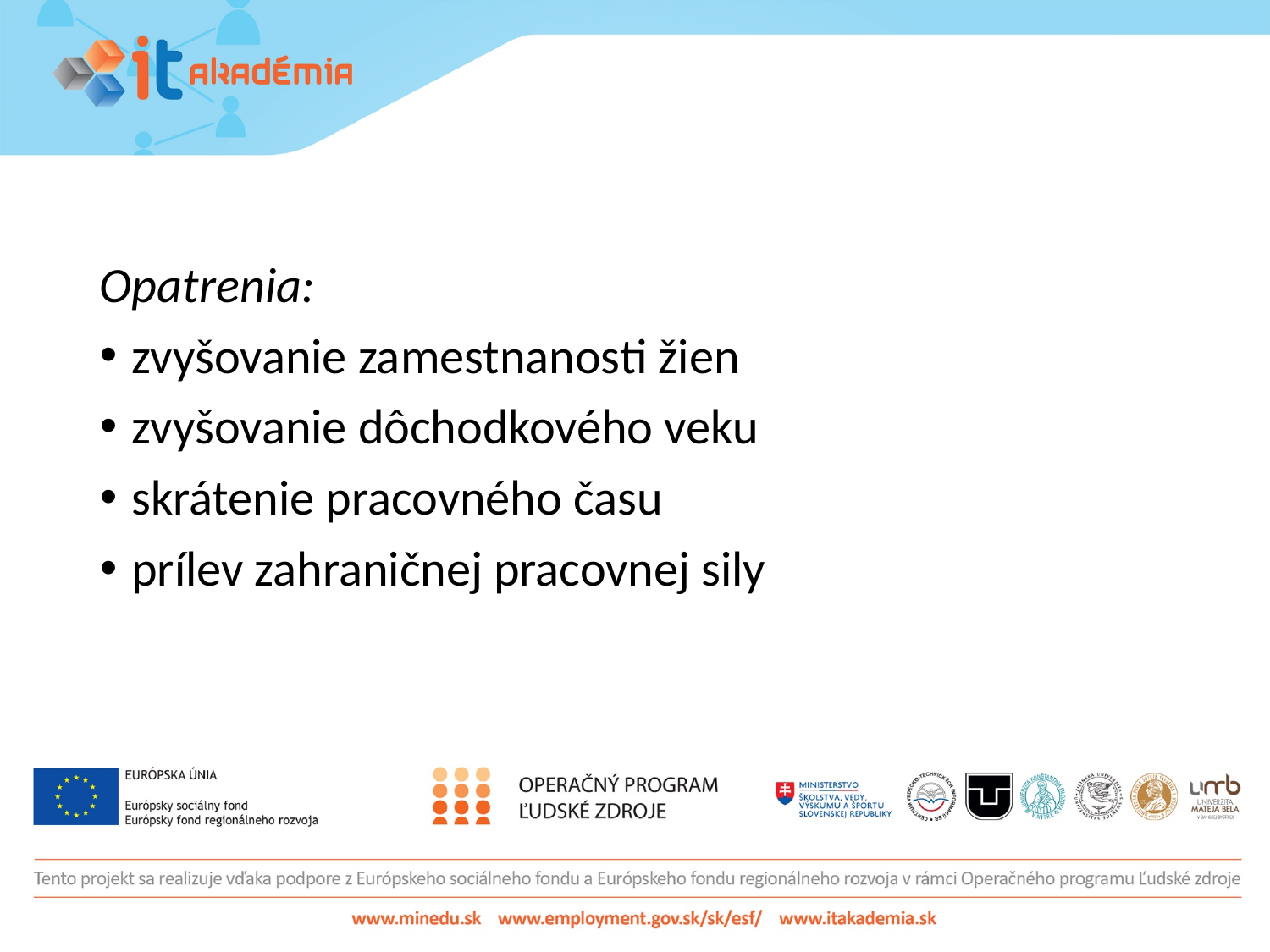

#
Opatrenia:
zvyšovanie zamestnanosti žien
zvyšovanie dôchodkového veku
skrátenie pracovného času
prílev zahraničnej pracovnej sily